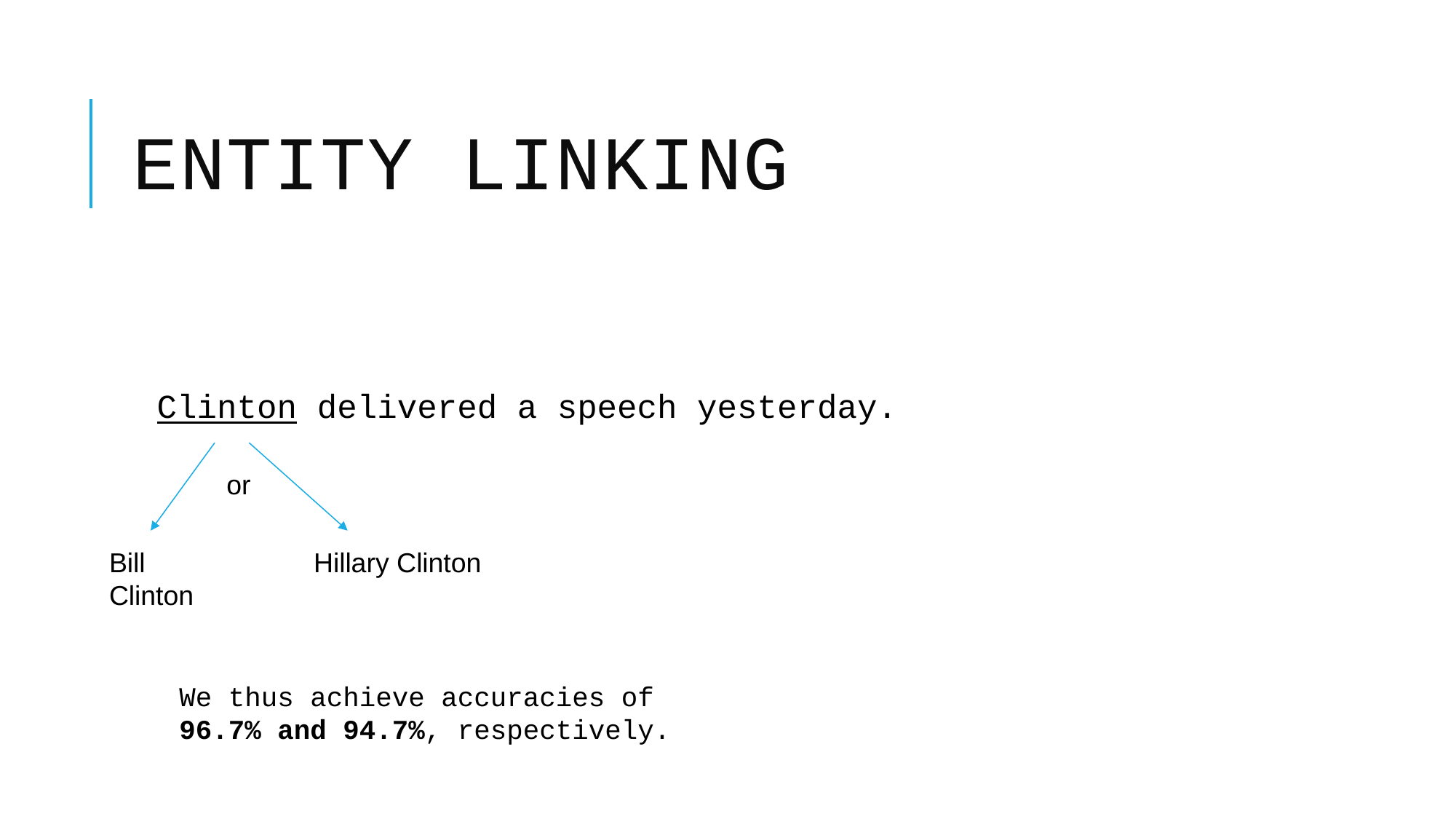

# Entity Linking

Clinton delivered a speech yesterday.

or
Bill Clinton
Hillary Clinton
We thus achieve accuracies of 96.7% and 94.7%, respectively.